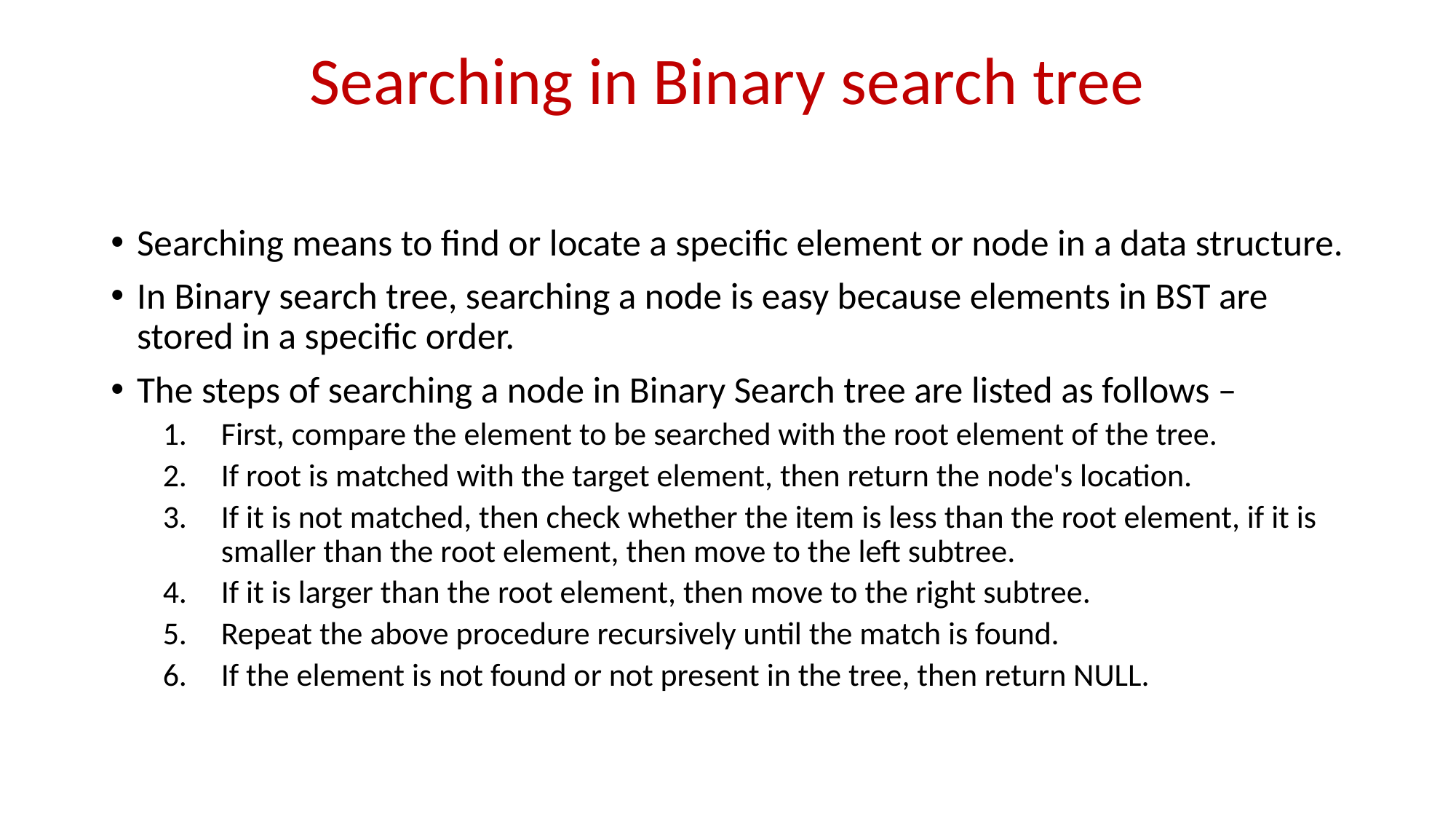

# Searching in Binary search tree
Searching means to find or locate a specific element or node in a data structure.
In Binary search tree, searching a node is easy because elements in BST are stored in a specific order.
The steps of searching a node in Binary Search tree are listed as follows –
First, compare the element to be searched with the root element of the tree.
If root is matched with the target element, then return the node's location.
If it is not matched, then check whether the item is less than the root element, if it is smaller than the root element, then move to the left subtree.
If it is larger than the root element, then move to the right subtree.
Repeat the above procedure recursively until the match is found.
If the element is not found or not present in the tree, then return NULL.